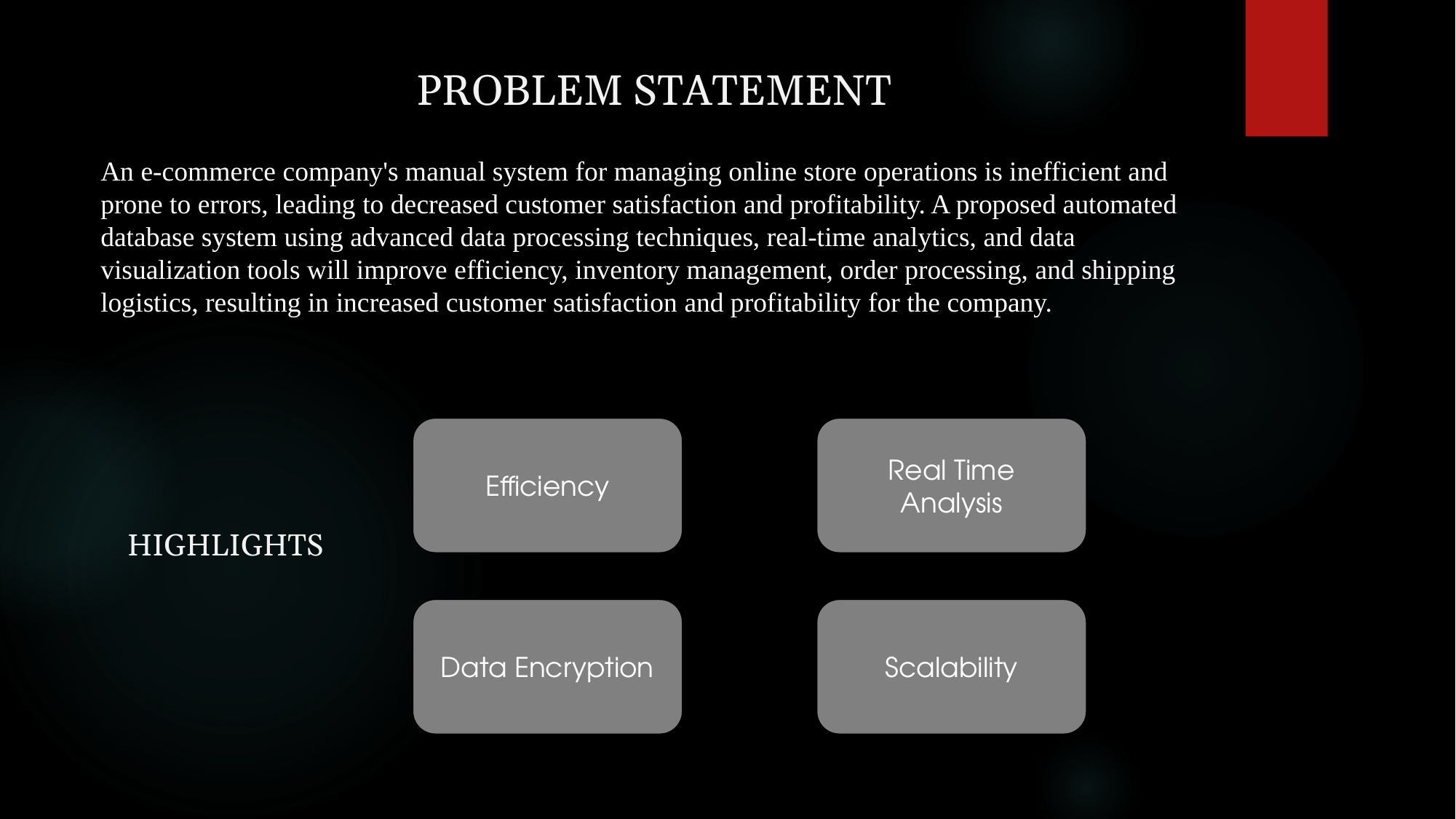

PROBLEM STATEMENT

An e-commerce company's manual system for managing online store operations is inefficient and prone to errors, leading to decreased customer satisfaction and profitability. A proposed automated database system using advanced data processing techniques, real-time analytics, and data visualization tools will improve efficiency, inventory management, order processing, and shipping logistics, resulting in increased customer satisfaction and profitability for the company.
Efficiency
Real Time Analysis
HIGHLIGHTS
Data Encryption
Scalability